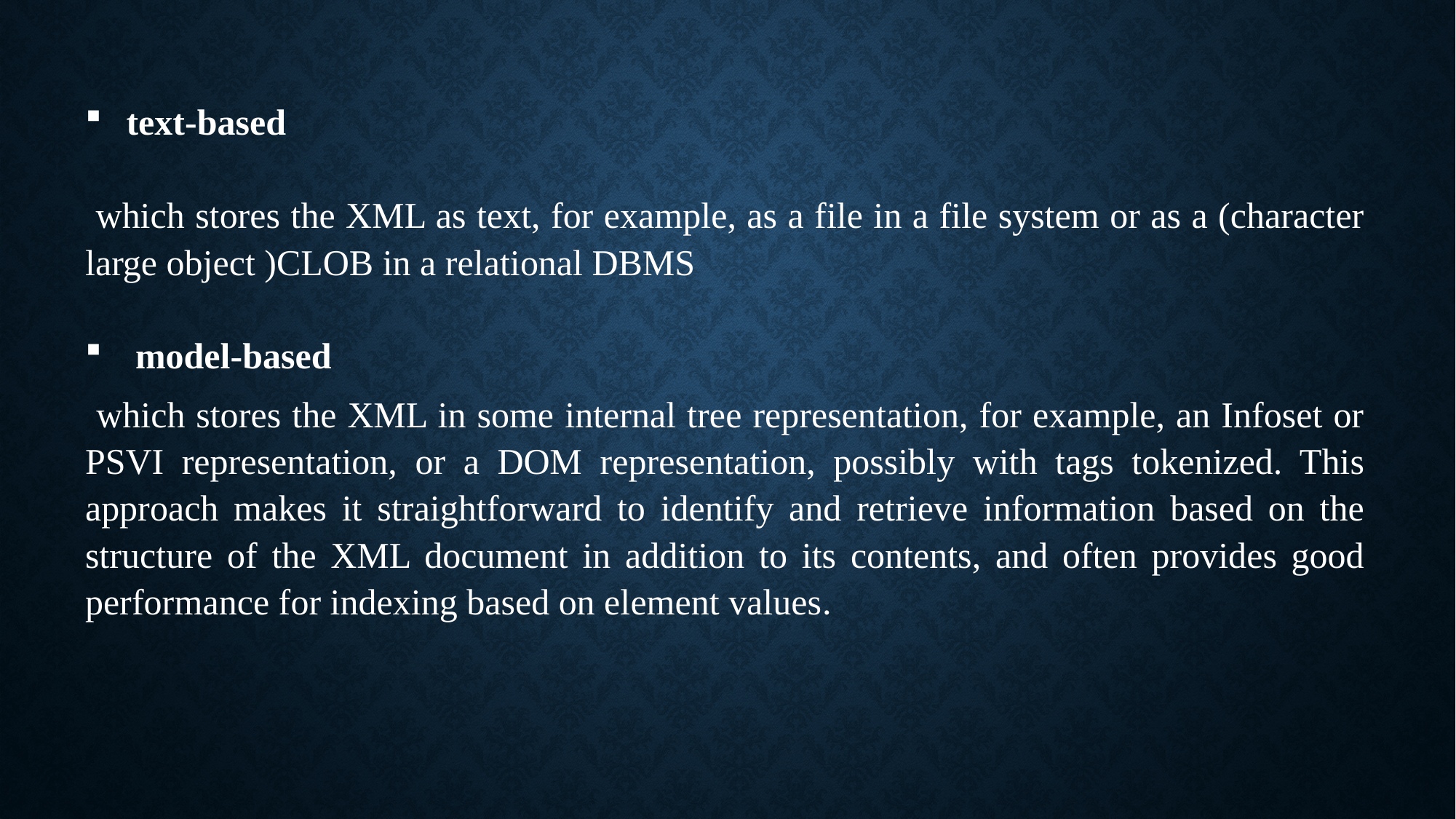

text-based

 which stores the XML as text, for example, as a file in a file system or as a (character large object )CLOB in a relational DBMS

 model-based
 which stores the XML in some internal tree representation, for example, an Infoset or PSVI representation, or a DOM representation, possibly with tags tokenized. This approach makes it straightforward to identify and retrieve information based on the structure of the XML document in addition to its contents, and often provides good performance for indexing based on element values.